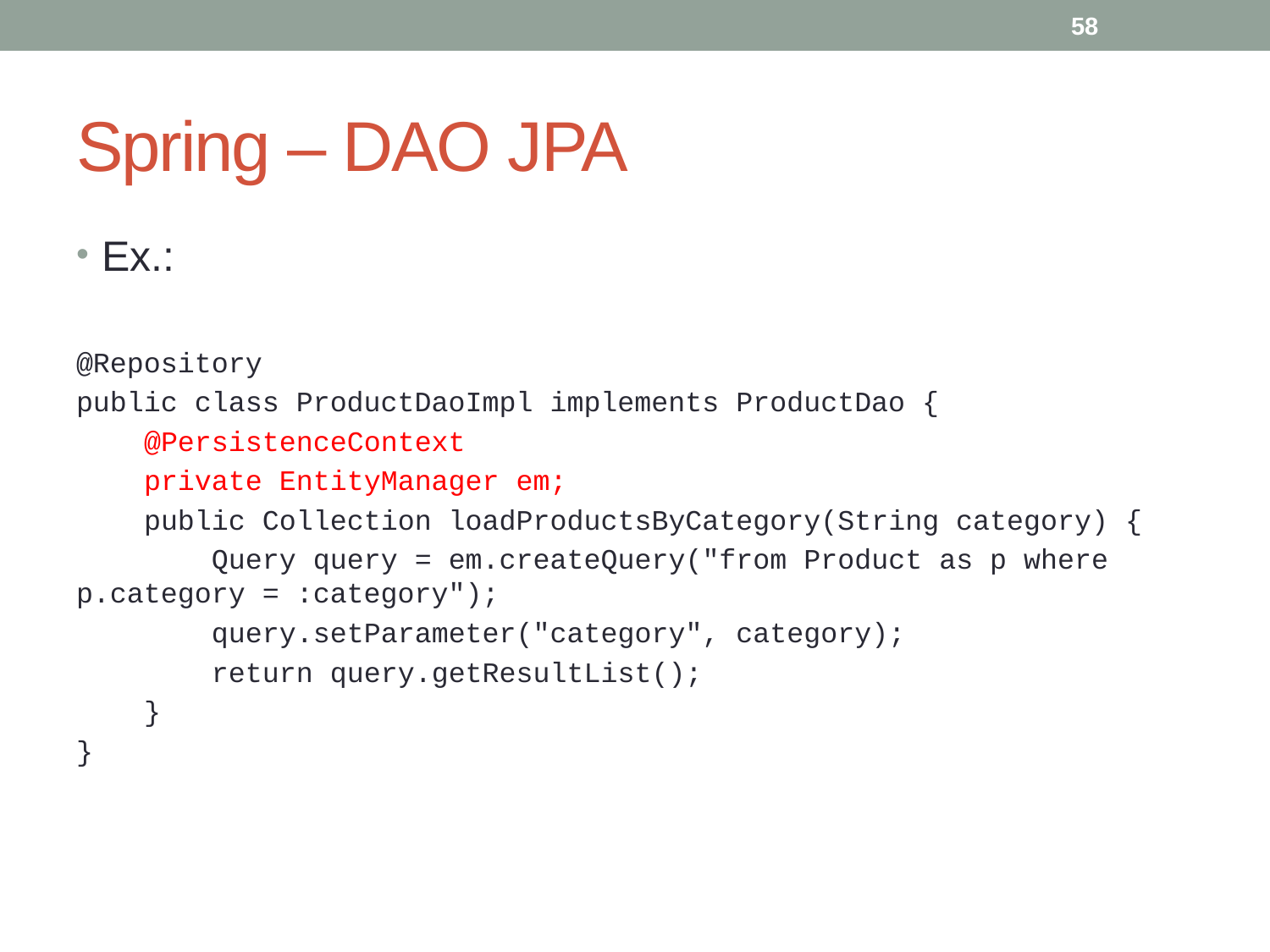

58
# Spring – DAO JPA
Ex.:

@Repository
public class ProductDaoImpl implements ProductDao {
    @PersistenceContext
    private EntityManager em;
    public Collection loadProductsByCategory(String category) {
        Query query = em.createQuery("from Product as p where p.category = :category");
        query.setParameter("category", category);
        return query.getResultList();
    }
}